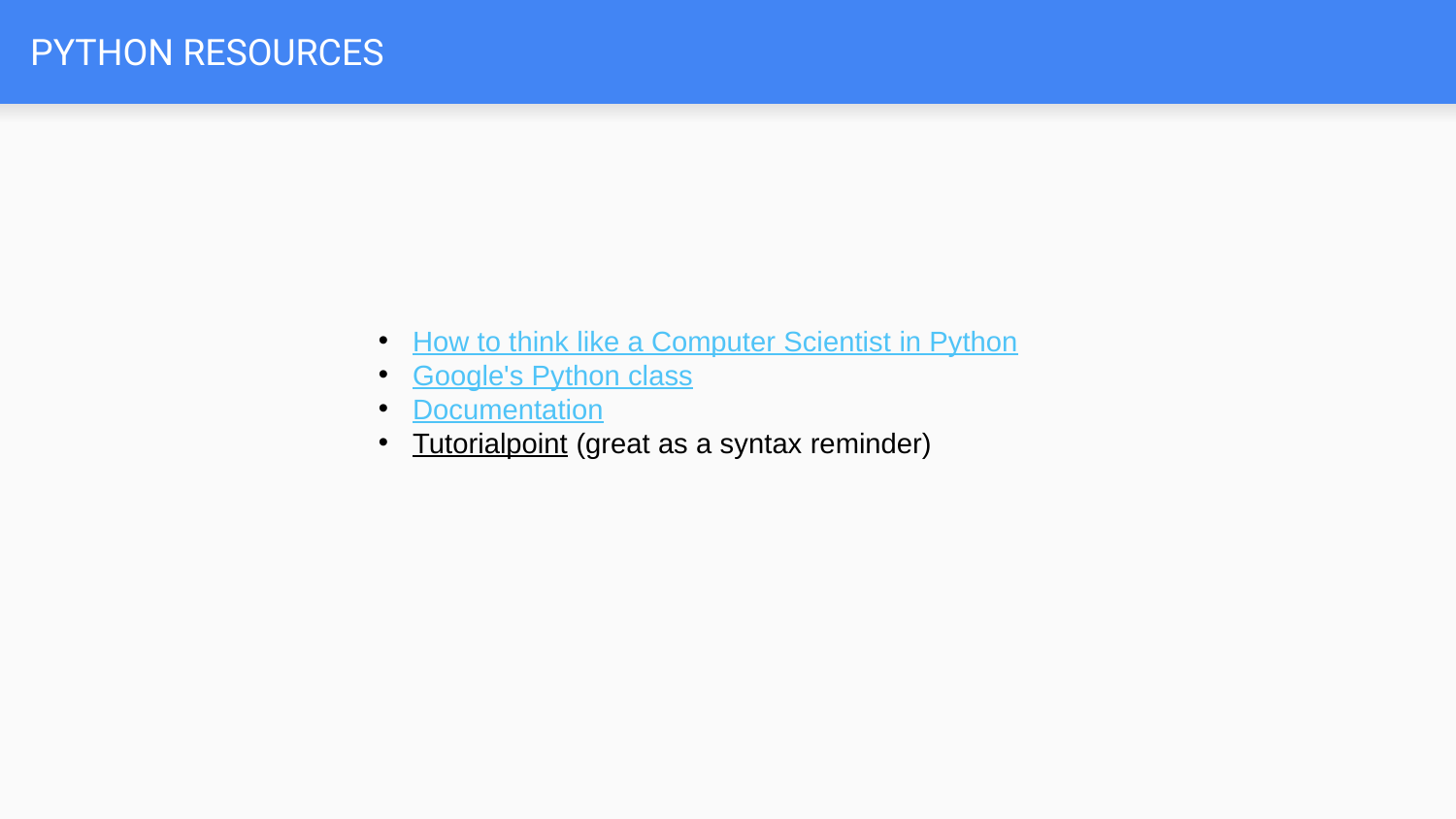

# PYTHON RESOURCES
How to think like a Computer Scientist in Python
Google's Python class
Documentation
Tutorialpoint (great as a syntax reminder)